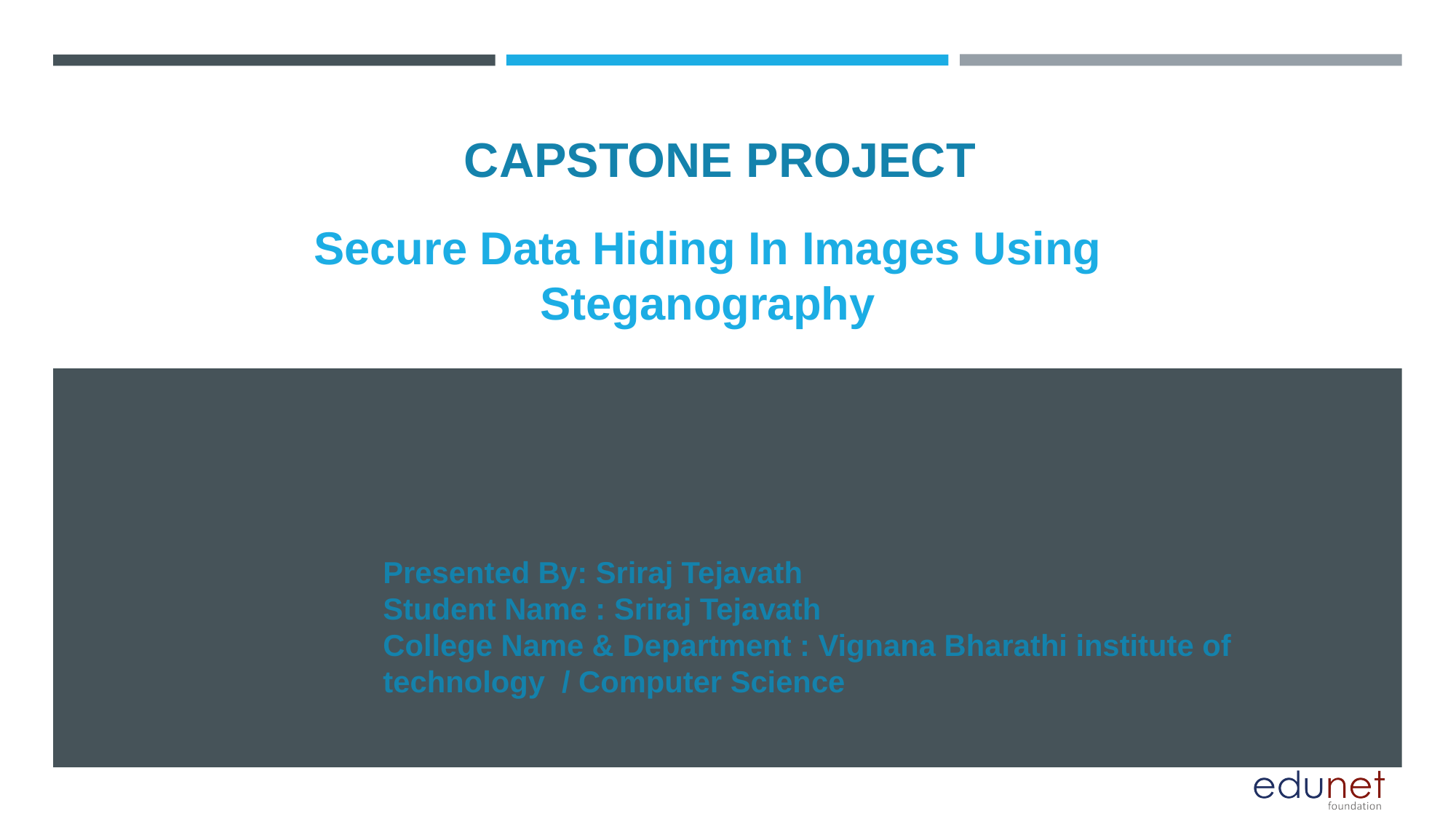

CAPSTONE PROJECT
# Secure Data Hiding In Images Using Steganography
Presented By: Sriraj Tejavath
Student Name : Sriraj Tejavath
College Name & Department : Vignana Bharathi institute of technology  / Computer Science